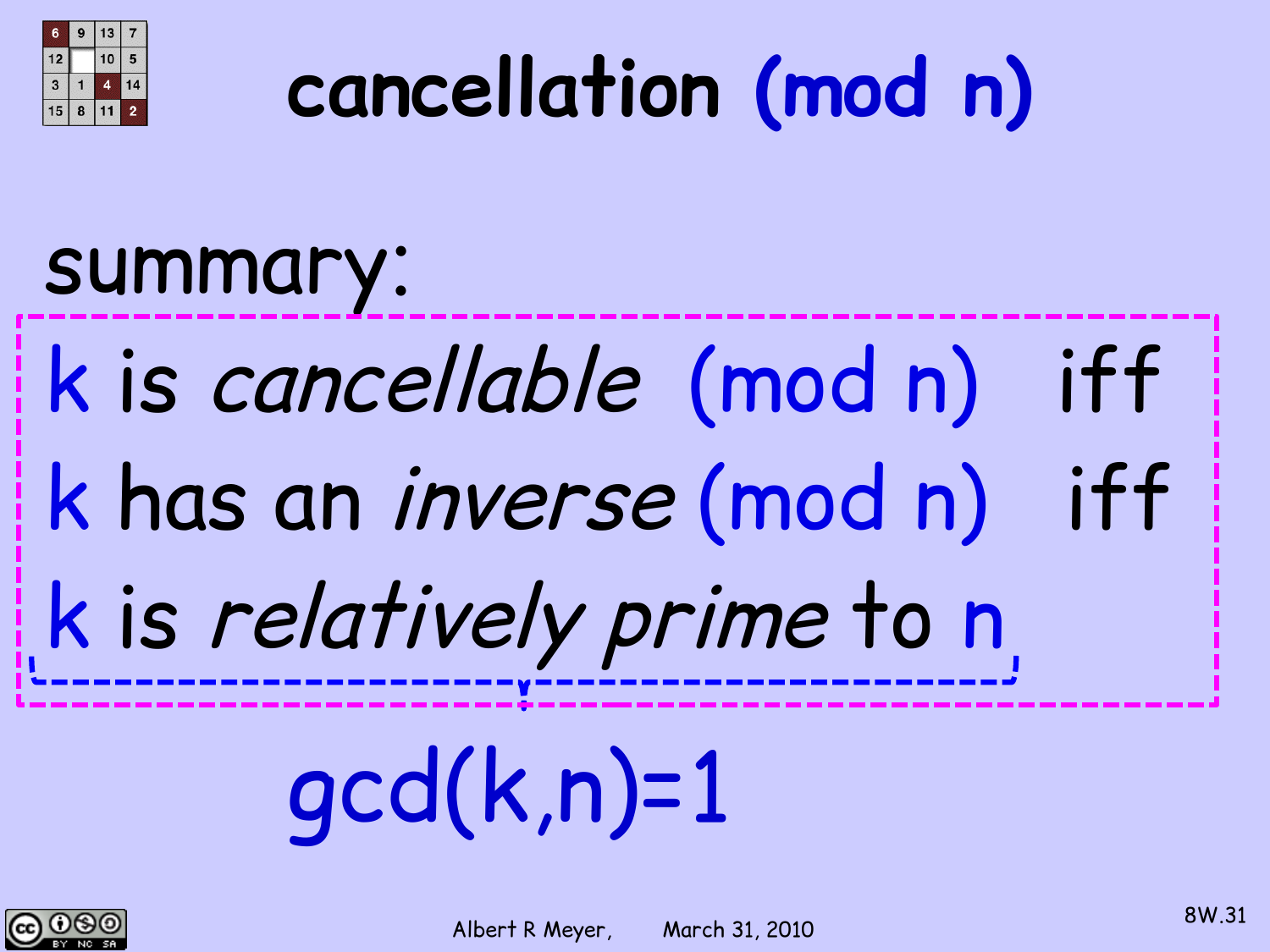

cancellation (mod n)
summary:
k is cancellable  (mod n)   iff
k has an inverse (mod n)   iff
k is relatively prime to n

gcd(k,n)=1
8W.31